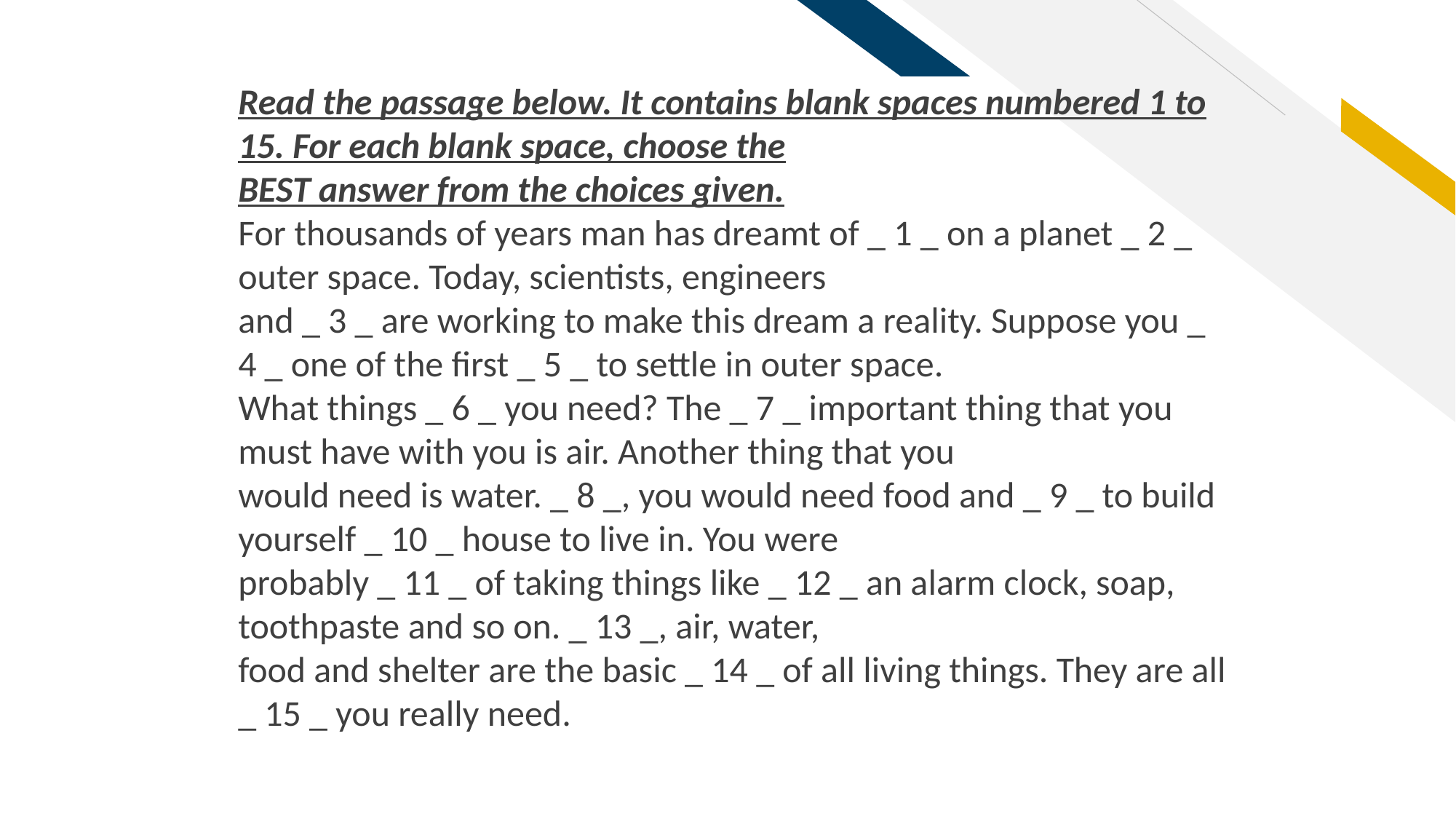

Read the passage below. It contains blank spaces numbered 1 to 15. For each blank space, choose the
BEST answer from the choices given.
For thousands of years man has dreamt of _ 1 _ on a planet _ 2 _ outer space. Today, scientists, engineers
and _ 3 _ are working to make this dream a reality. Suppose you _ 4 _ one of the first _ 5 _ to settle in outer space.
What things _ 6 _ you need? The _ 7 _ important thing that you must have with you is air. Another thing that you
would need is water. _ 8 _, you would need food and _ 9 _ to build yourself _ 10 _ house to live in. You were
probably _ 11 _ of taking things like _ 12 _ an alarm clock, soap, toothpaste and so on. _ 13 _, air, water,
food and shelter are the basic _ 14 _ of all living things. They are all _ 15 _ you really need.